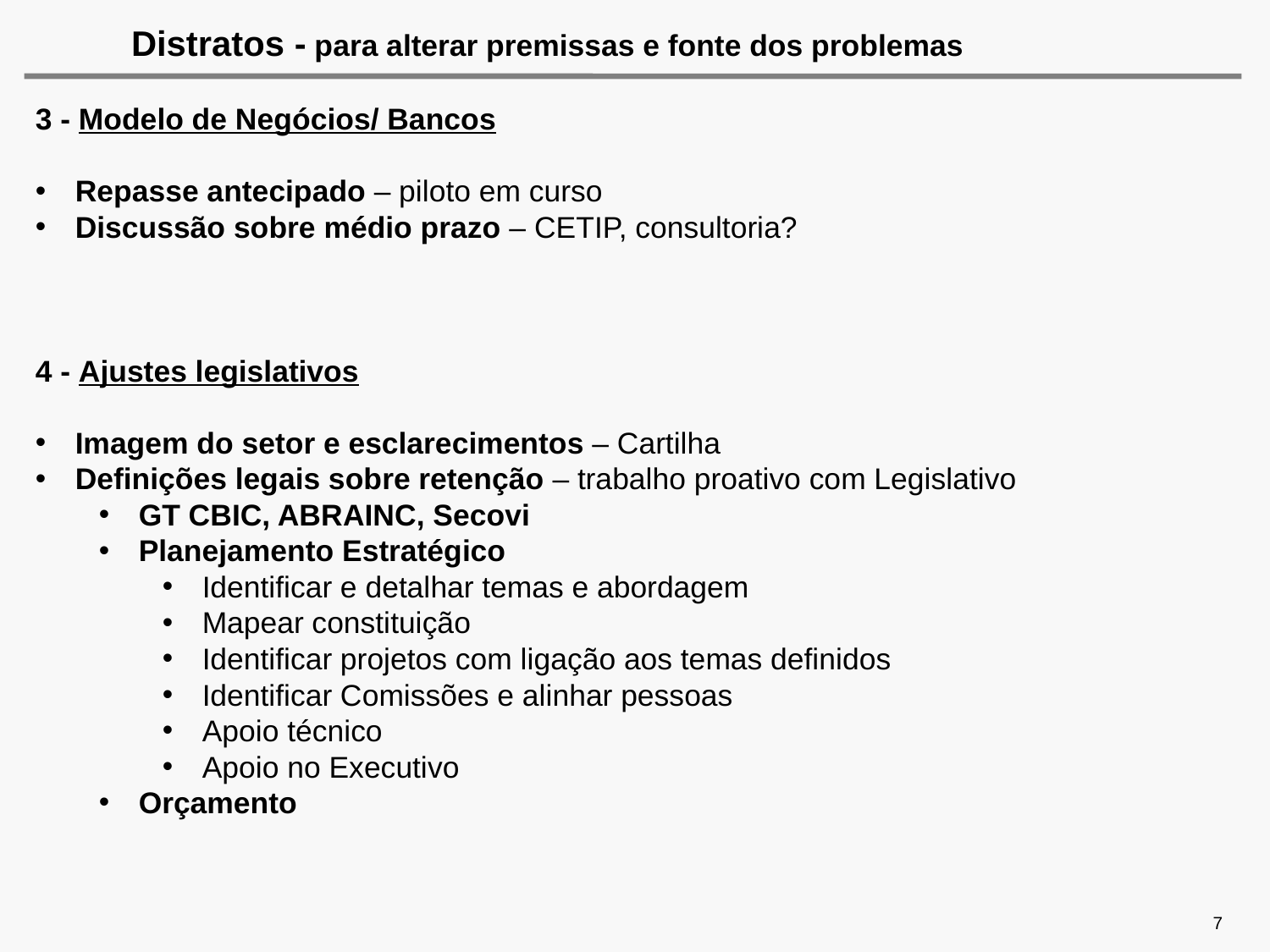

# Distratos - para alterar premissas e fonte dos problemas

3 - Modelo de Negócios/ Bancos

Repasse antecipado – piloto em curso
Discussão sobre médio prazo – CETIP, consultoria?

4 - Ajustes legislativos

Imagem do setor e esclarecimentos – Cartilha
Definições legais sobre retenção – trabalho proativo com Legislativo
GT CBIC, ABRAINC, Secovi
Planejamento Estratégico
Identificar e detalhar temas e abordagem
Mapear constituição
Identificar projetos com ligação aos temas definidos
Identificar Comissões e alinhar pessoas
Apoio técnico
Apoio no Executivo
Orçamento

7